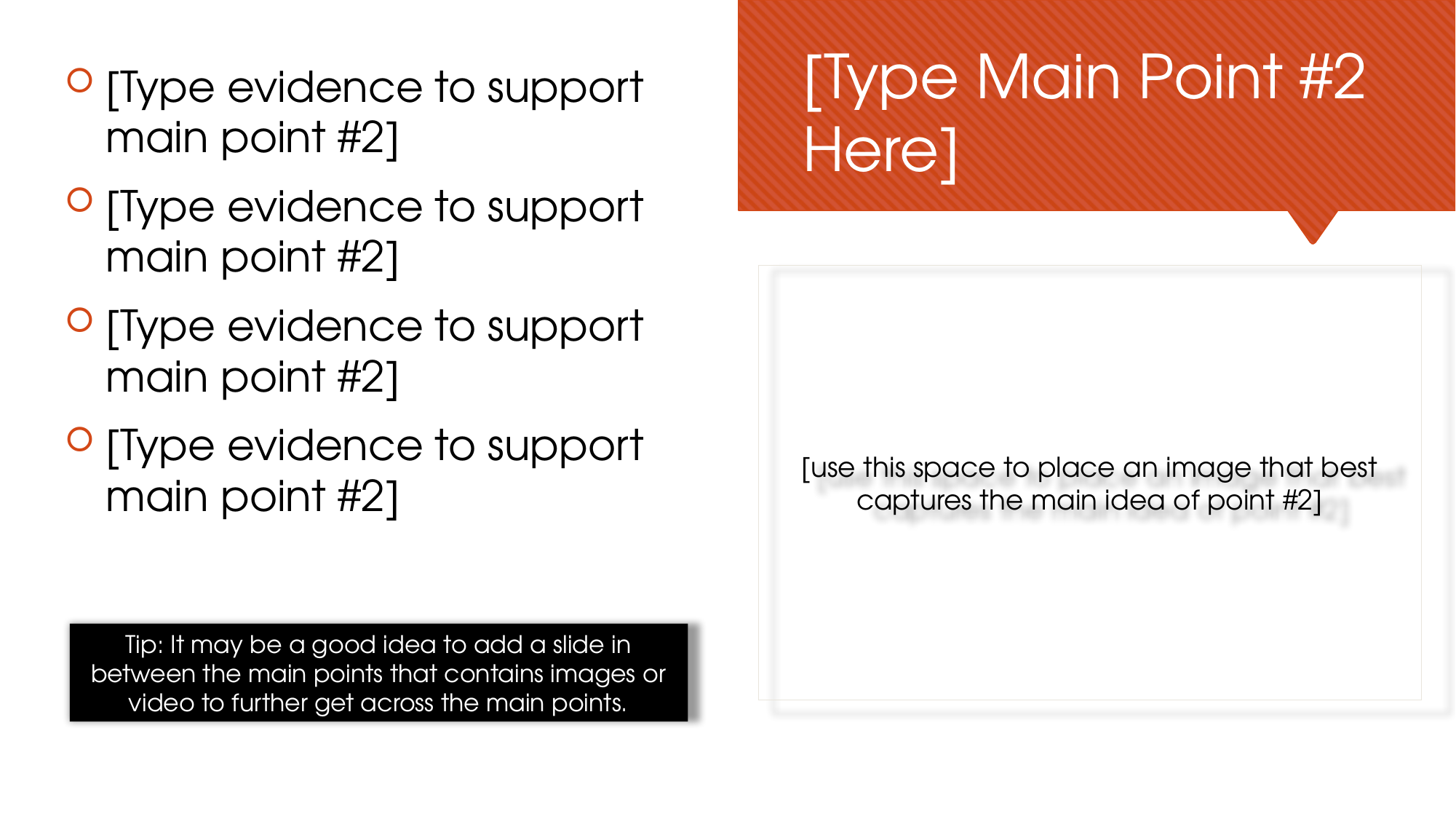

# [Type Main Point #2 Here]
[Type evidence to support main point #2]
[Type evidence to support main point #2]
[Type evidence to support main point #2]
[Type evidence to support main point #2]
[use this space to place an image that best captures the main idea of point #2]
Tip: It may be a good idea to add a slide in between the main points that contains images or video to further get across the main points.